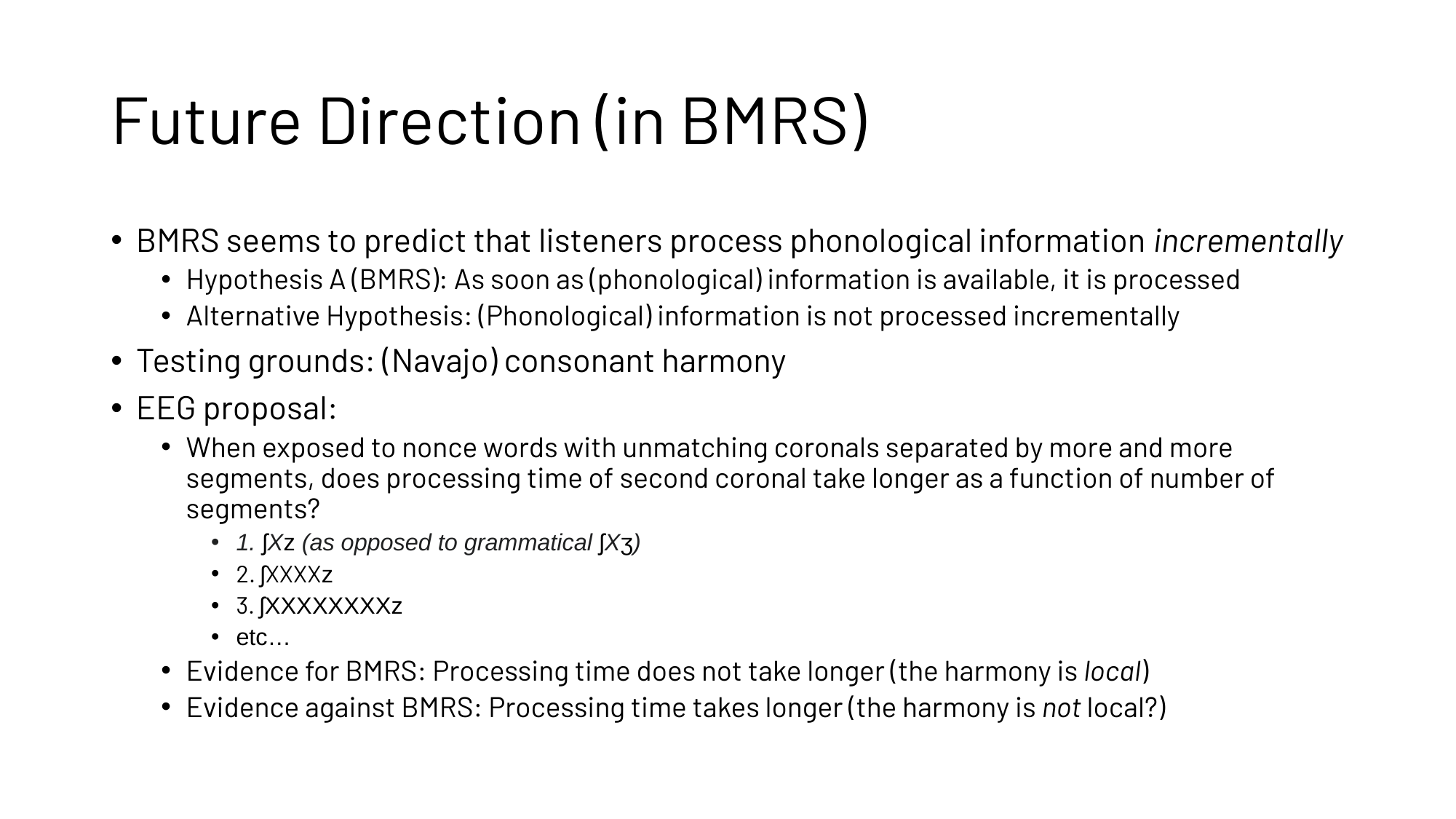

# Future Direction (in BMRS)
BMRS seems to predict that listeners process phonological information incrementally
Hypothesis A (BMRS): As soon as (phonological) information is available, it is processed
Alternative Hypothesis: (Phonological) information is not processed incrementally
Testing grounds: (Navajo) consonant harmony
EEG proposal:
When exposed to nonce words with unmatching coronals separated by more and more segments, does processing time of second coronal take longer as a function of number of segments?
1. ʃXz (as opposed to grammatical ʃXʒ)
2. ʃXXXXz
3. ʃXXXXXXXXz
etc…
Evidence for BMRS: Processing time does not take longer (the harmony is local)
Evidence against BMRS: Processing time takes longer (the harmony is not local?)